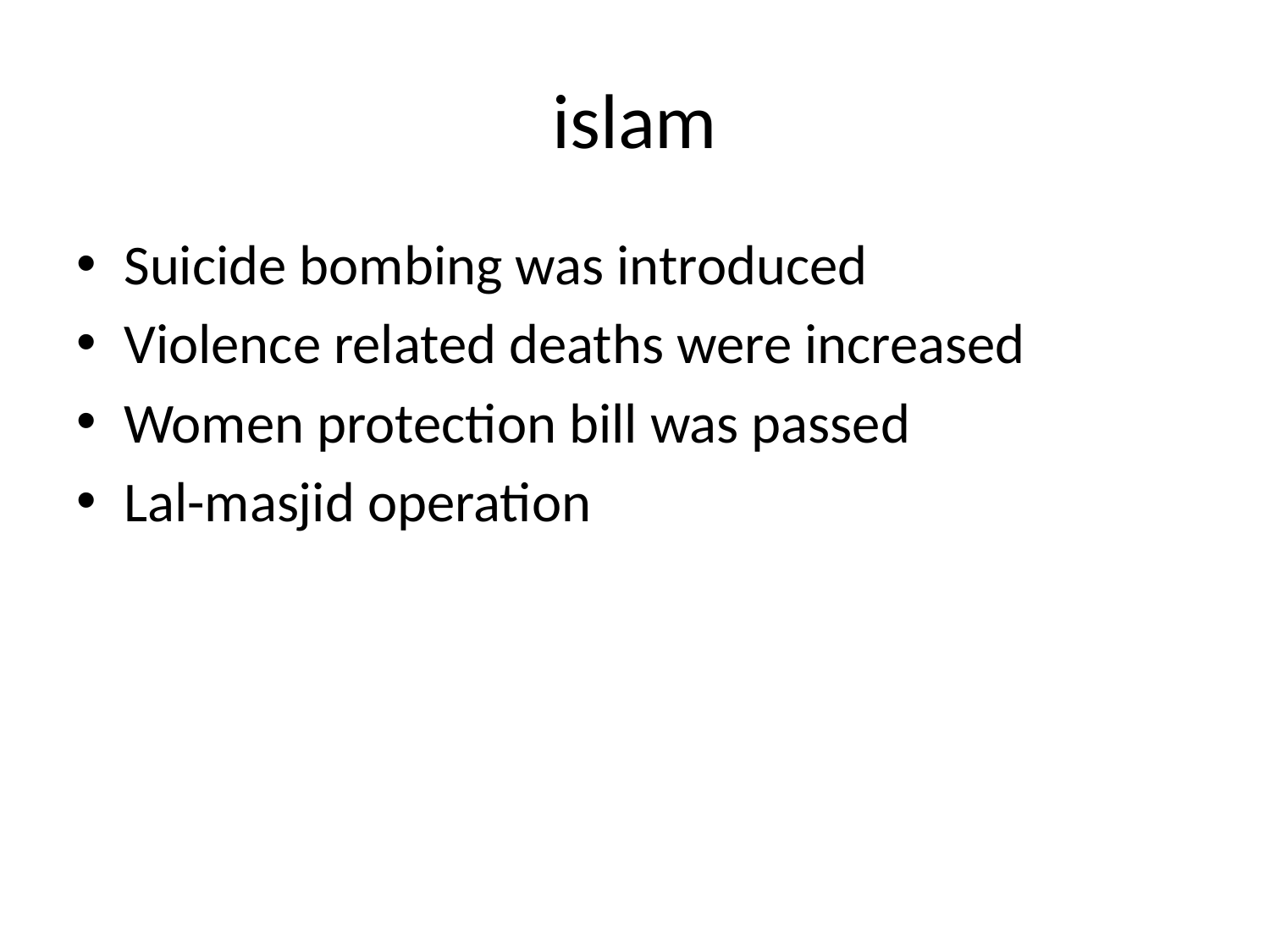

# islam
Suicide bombing was introduced
Violence related deaths were increased
Women protection bill was passed
Lal-masjid operation